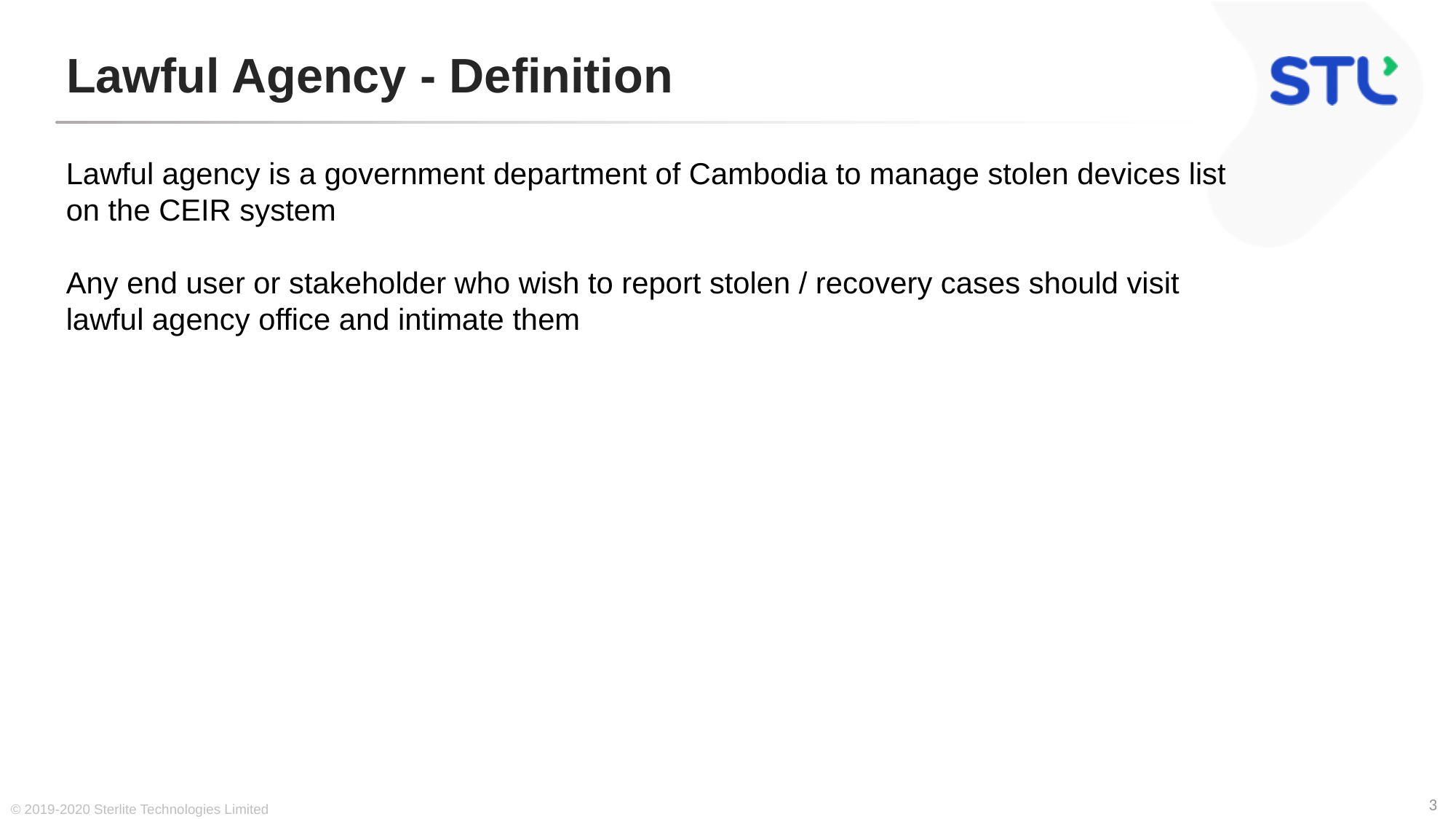

# Lawful Agency - Definition
Lawful agency is a government department of Cambodia to manage stolen devices list on the CEIR system

Any end user or stakeholder who wish to report stolen / recovery cases should visit lawful agency office and intimate them

© 2019-2020 Sterlite Technologies Limited
3